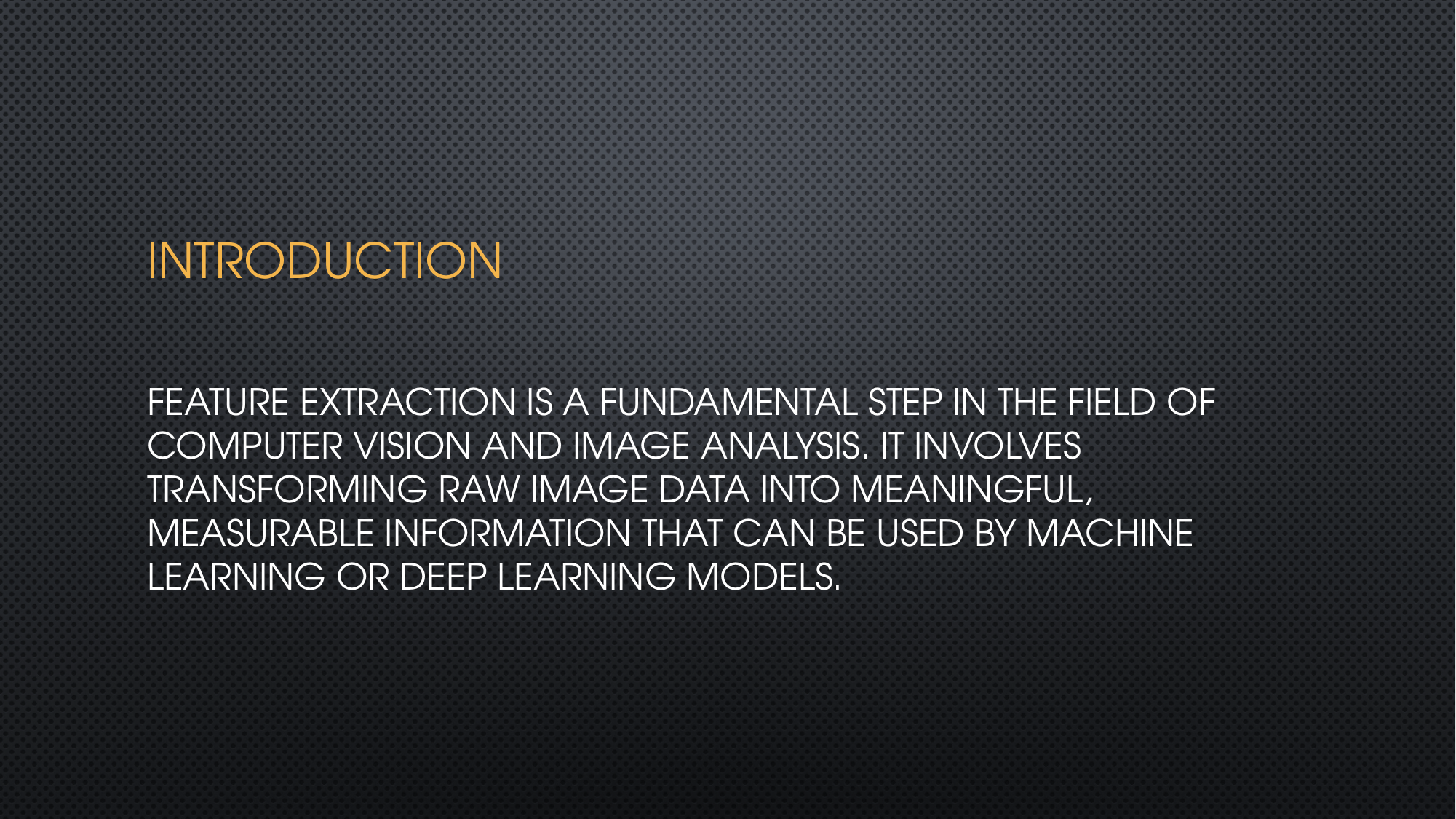

# Introduction
Feature extraction is a fundamental step in the field of computer vision and image analysis. It involves transforming raw image data into meaningful, measurable information that can be used by machine learning or deep learning models.